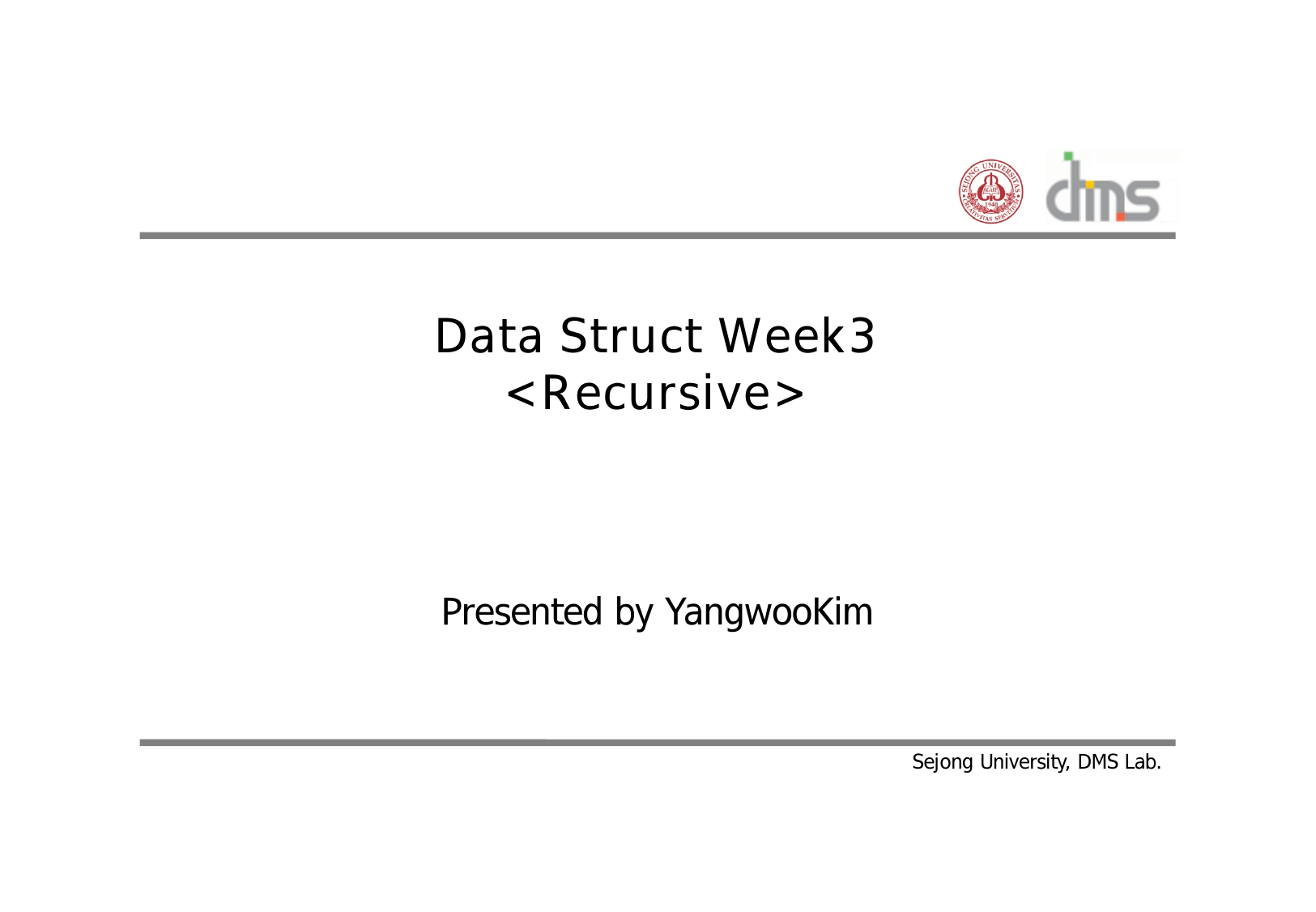

# Data Struct Week3 <Recursive>
Presented by YangwooKim